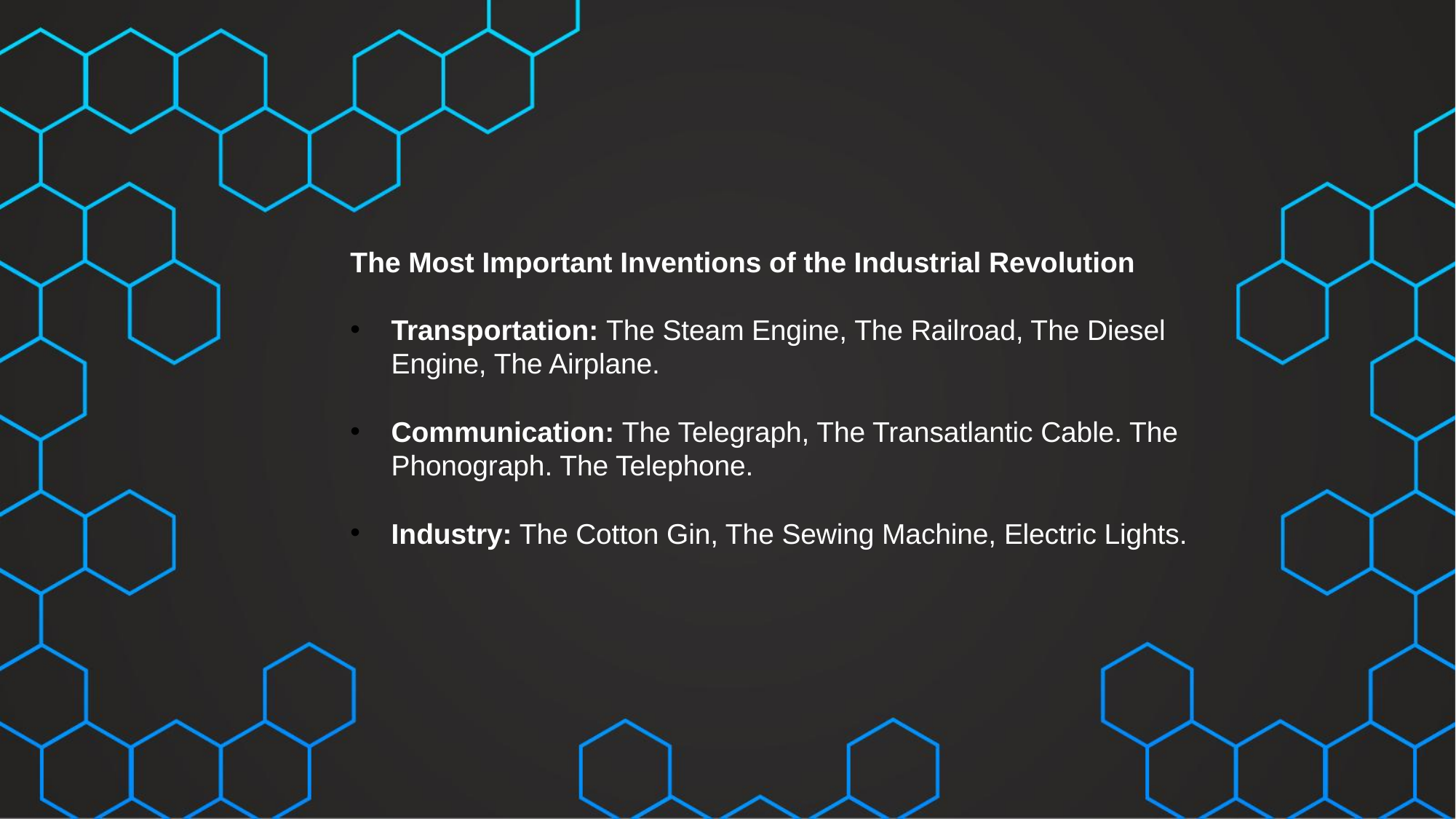

The Most Important Inventions of the Industrial Revolution

Transportation: The Steam Engine, The Railroad, The Diesel Engine, The Airplane.

Communication: The Telegraph, The Transatlantic Cable. The Phonograph. The Telephone.

Industry: The Cotton Gin, The Sewing Machine, Electric Lights.